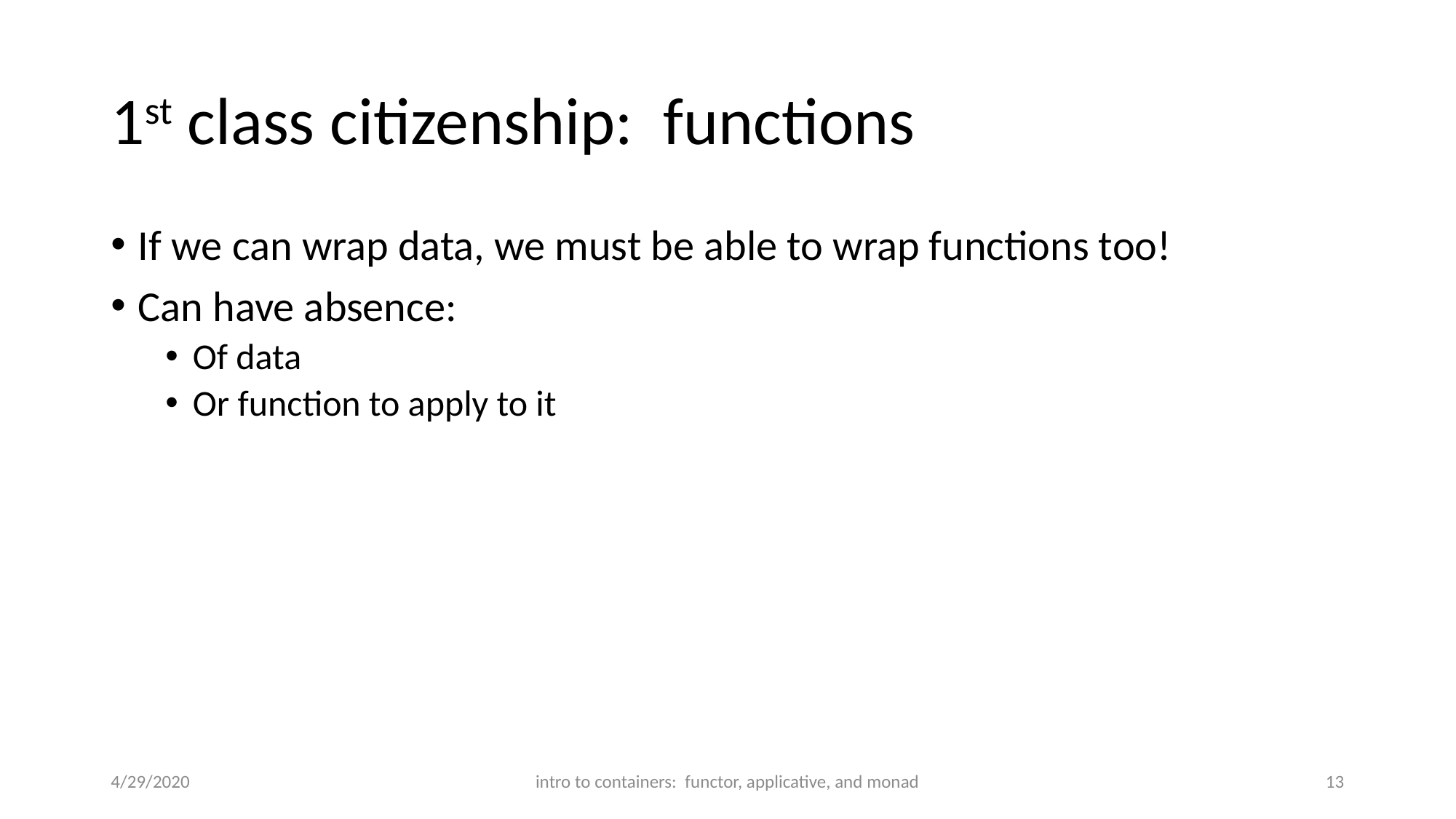

# 1st class citizenship:  functions
If we can wrap data, we must be able to wrap functions too!
Can have absence:
Of data
Or function to apply to it
4/29/2020
intro to containers:  functor, applicative, and monad
13